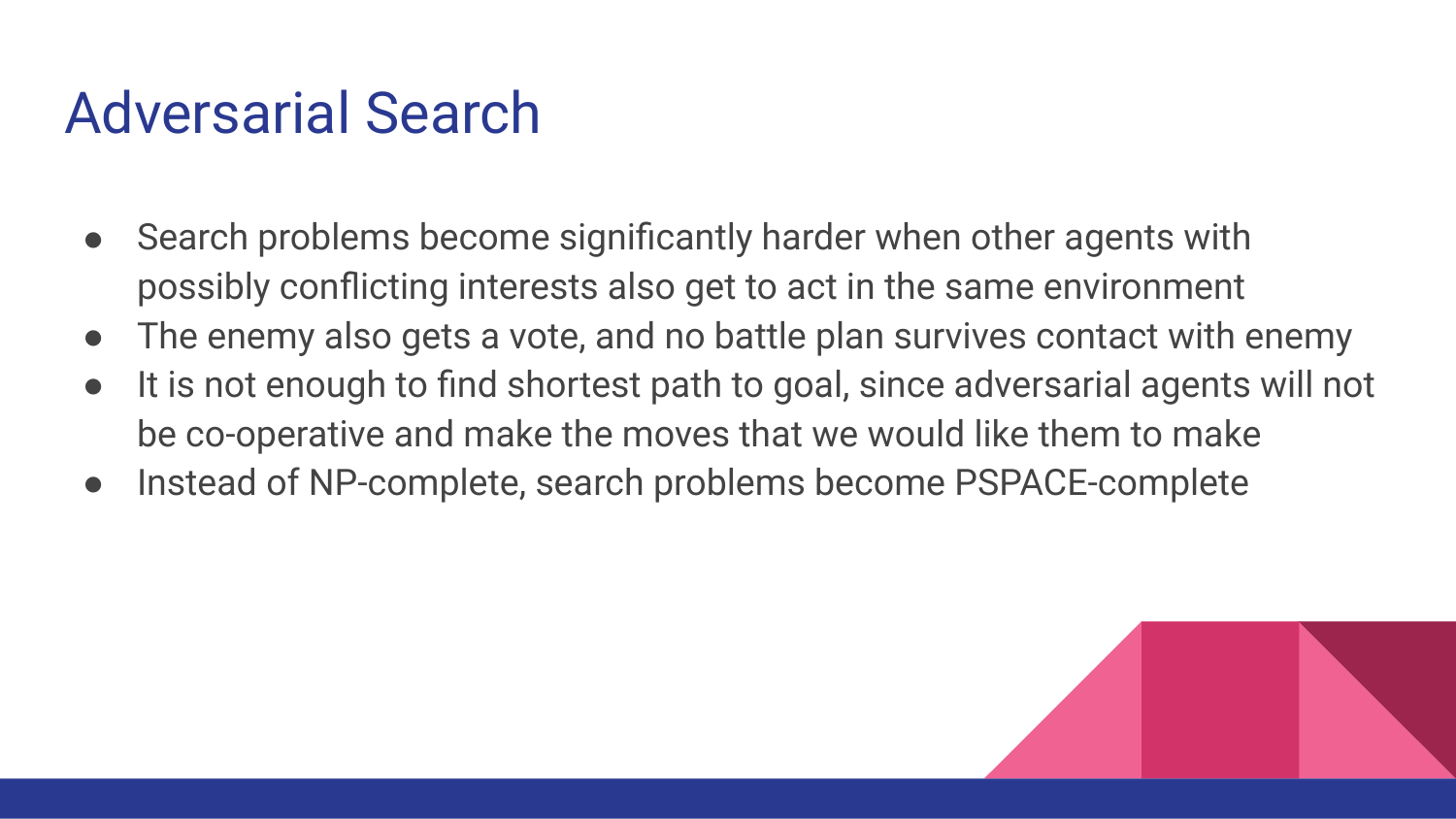

# Adversarial Search
Search problems become significantly harder when other agents with possibly conflicting interests also get to act in the same environment
The enemy also gets a vote, and no battle plan survives contact with enemy
It is not enough to find shortest path to goal, since adversarial agents will not be co-operative and make the moves that we would like them to make
Instead of NP-complete, search problems become PSPACE-complete